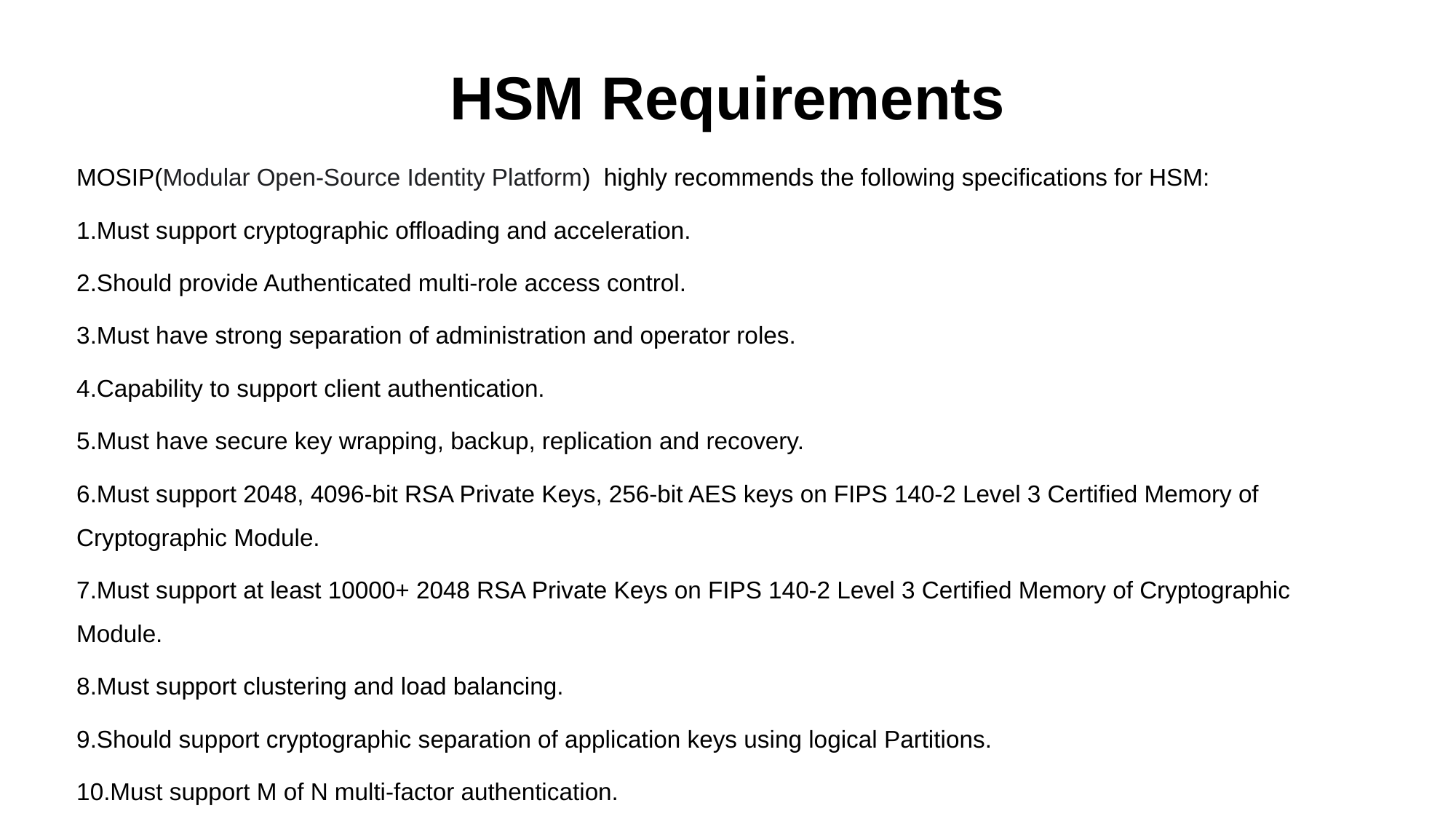

HSM Requirements
MOSIP(Modular Open-Source Identity Platform)  highly recommends the following specifications for HSM:
1.Must support cryptographic offloading and acceleration.
2.Should provide Authenticated multi-role access control.
3.Must have strong separation of administration and operator roles.
4.Capability to support client authentication.
5.Must have secure key wrapping, backup, replication and recovery.
6.Must support 2048, 4096-bit RSA Private Keys, 256-bit AES keys on FIPS 140-2 Level 3 Certified Memory of Cryptographic Module.
7.Must support at least 10000+ 2048 RSA Private Keys on FIPS 140-2 Level 3 Certified Memory of Cryptographic Module.
8.Must support clustering and load balancing.
9.Should support cryptographic separation of application keys using logical Partitions.
10.Must support M of N multi-factor authentication.